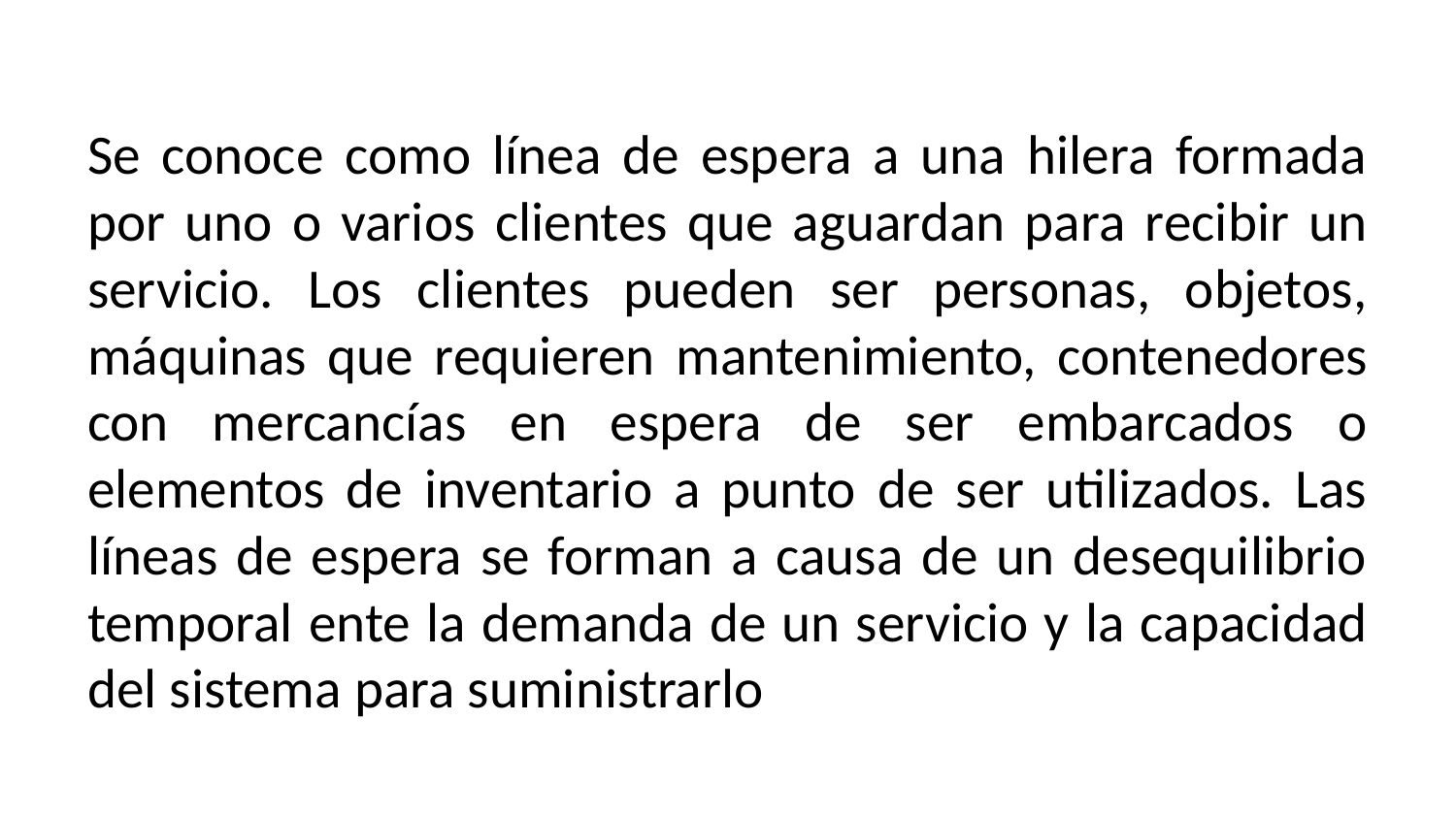

Se conoce como línea de espera a una hilera formada por uno o varios clientes que aguardan para recibir un servicio. Los clientes pueden ser personas, objetos, máquinas que requieren mantenimiento, contenedores con mercancías en espera de ser embarcados o elementos de inventario a punto de ser utilizados. Las líneas de espera se forman a causa de un desequilibrio temporal ente la demanda de un servicio y la capacidad del sistema para suministrarlo